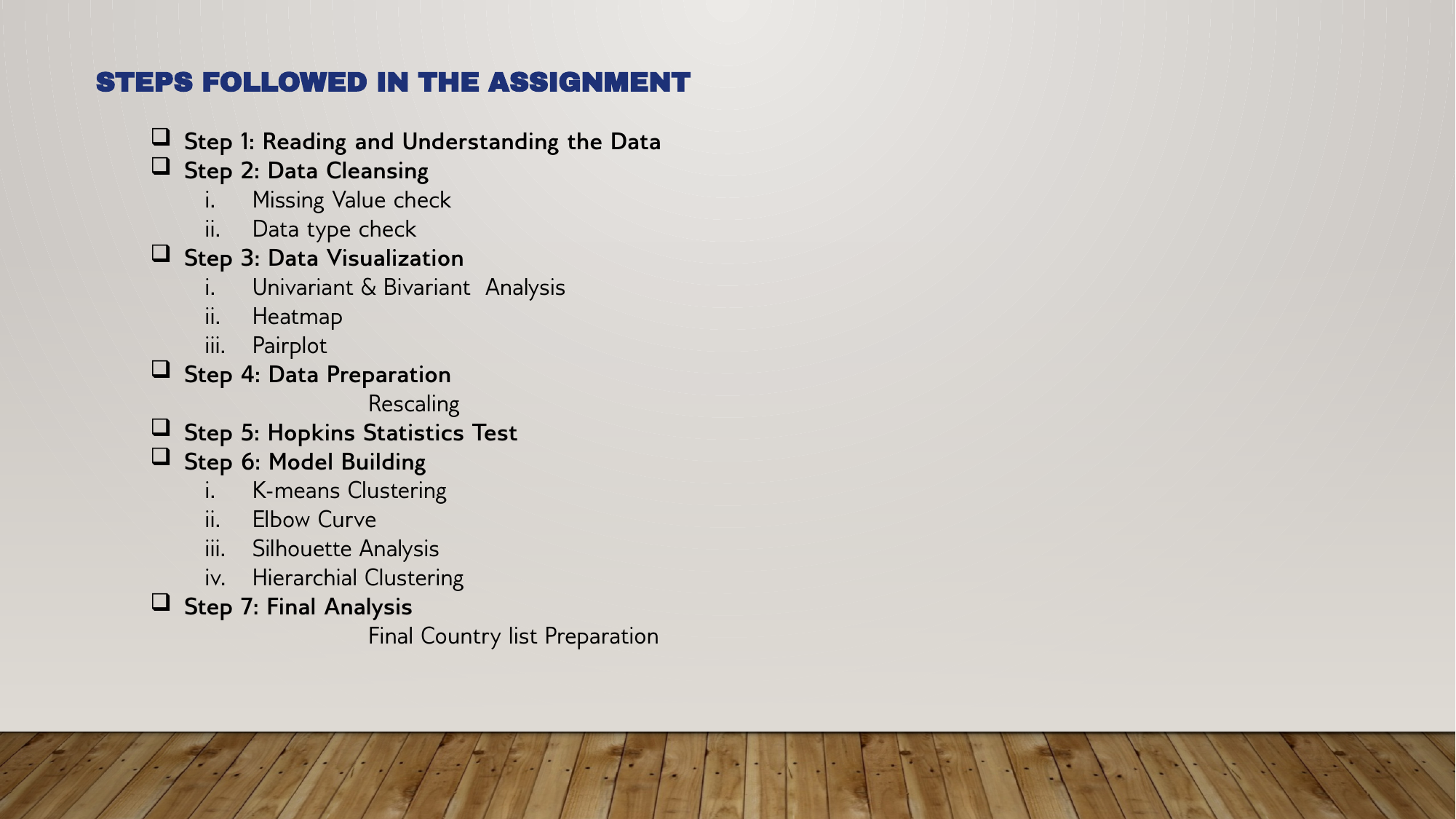

STEPS FOLLOWED IN THE ASSIGNMENT

Step 1: Reading and Understanding the Data
Step 2: Data Cleansing
Missing Value check
Data type check
Step 3: Data Visualization
Univariant & Bivariant  Analysis
Heatmap
Pairplot
Step 4: Data Preparation
		Rescaling
Step 5: Hopkins Statistics Test
Step 6: Model Building
K-means Clustering
Elbow Curve
Silhouette Analysis
Hierarchial Clustering
Step 7: Final Analysis
		Final Country list Preparation